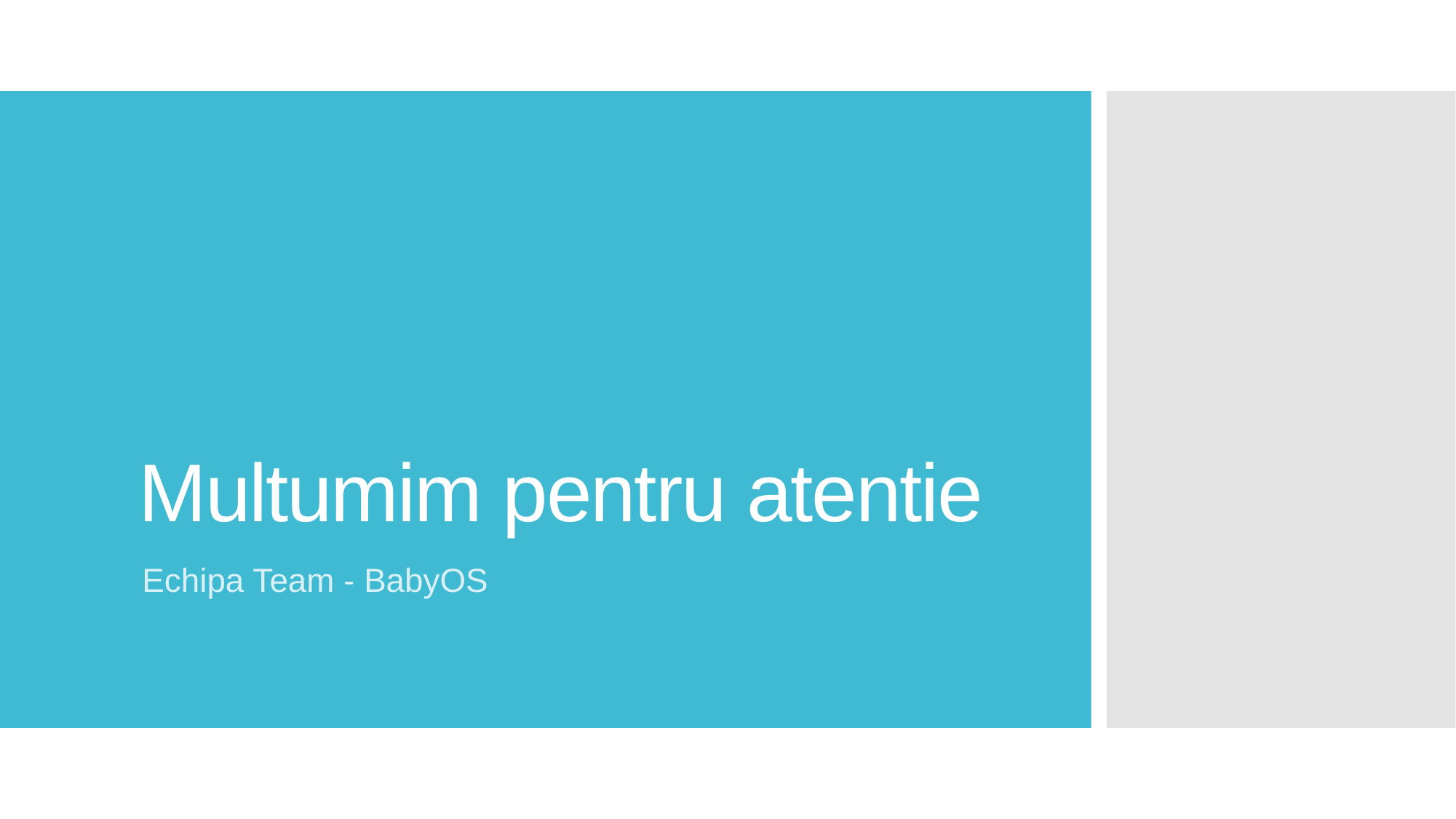

# Multumim pentru atentie
Echipa Team - BabyOS